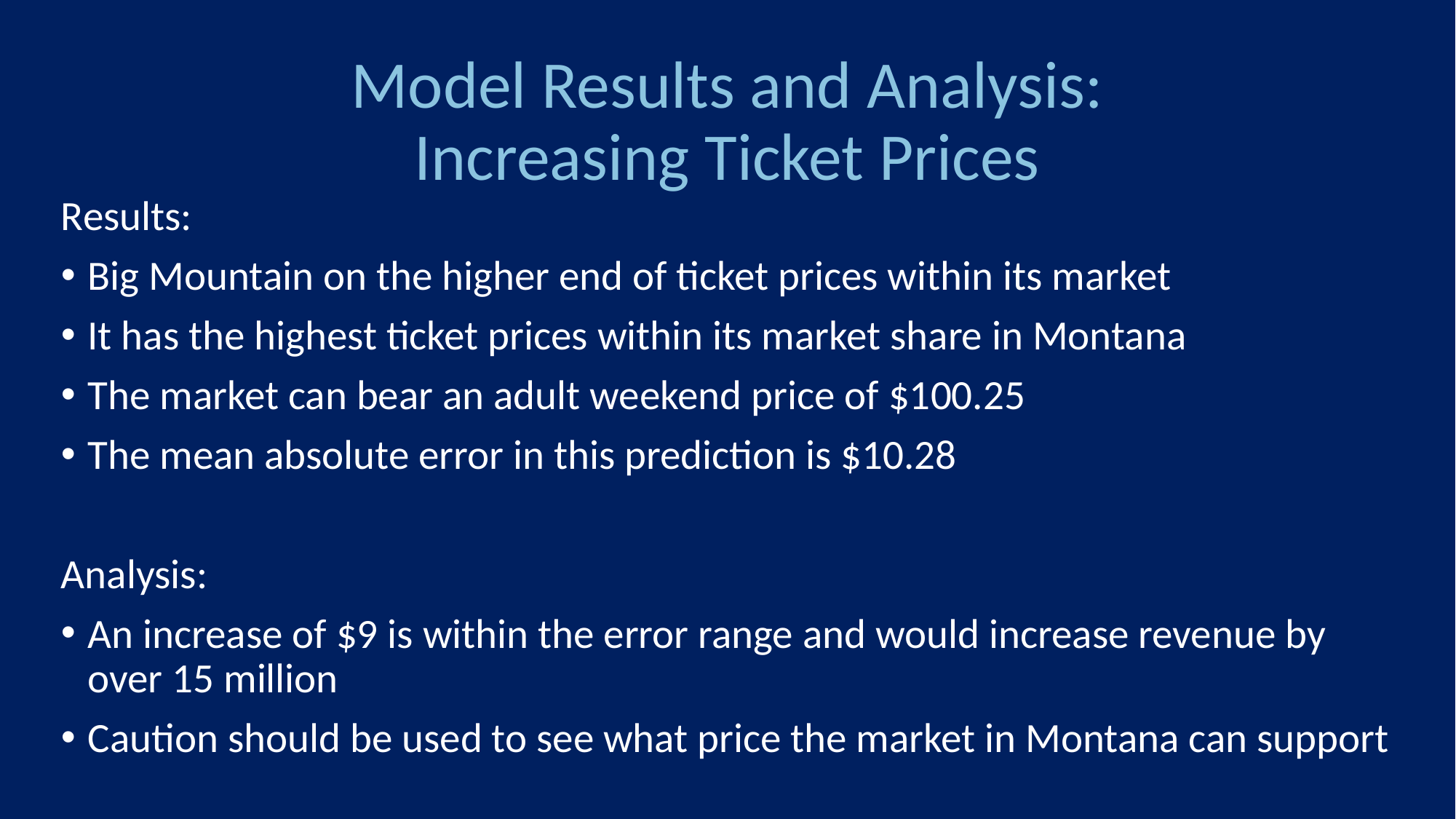

# Model Results and Analysis: Increasing Ticket Prices
Results:
Big Mountain on the higher end of ticket prices within its market
It has the highest ticket prices within its market share in Montana
The market can bear an adult weekend price of $100.25
The mean absolute error in this prediction is $10.28

Analysis:
An increase of $9 is within the error range and would increase revenue by over 15 million
Caution should be used to see what price the market in Montana can support